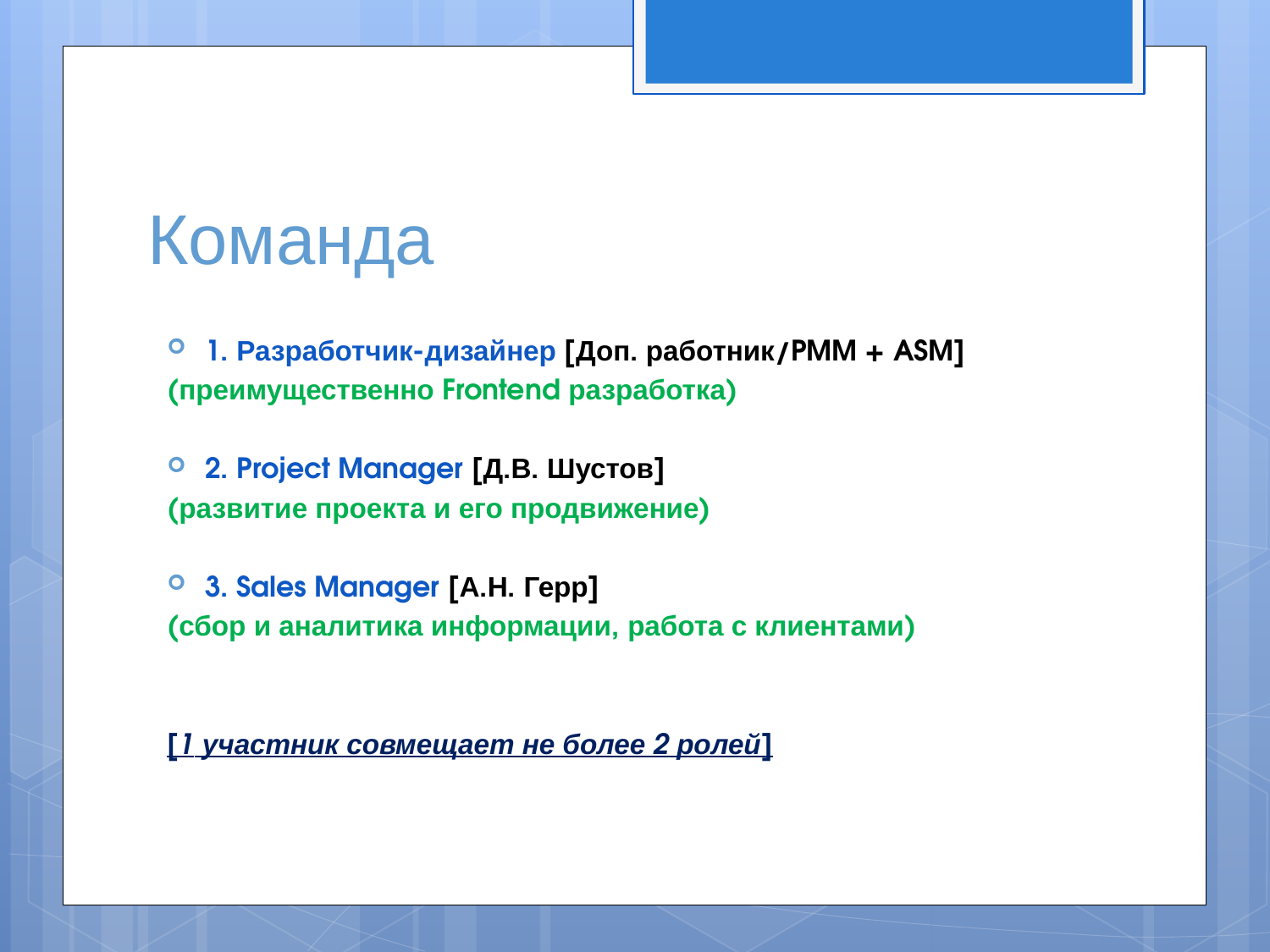

# Команда
1. Разработчик-дизайнер [Доп. работник/PMM + ASM]
(преимущественно Frontend разработка)

2. Project Manager [Д.В. Шустов]
(развитие проекта и его продвижение)

3. Sales Manager [А.Н. Герр]
(сбор и аналитика информации, работа с клиентами)

[1 участник совмещает не более 2 ролей]